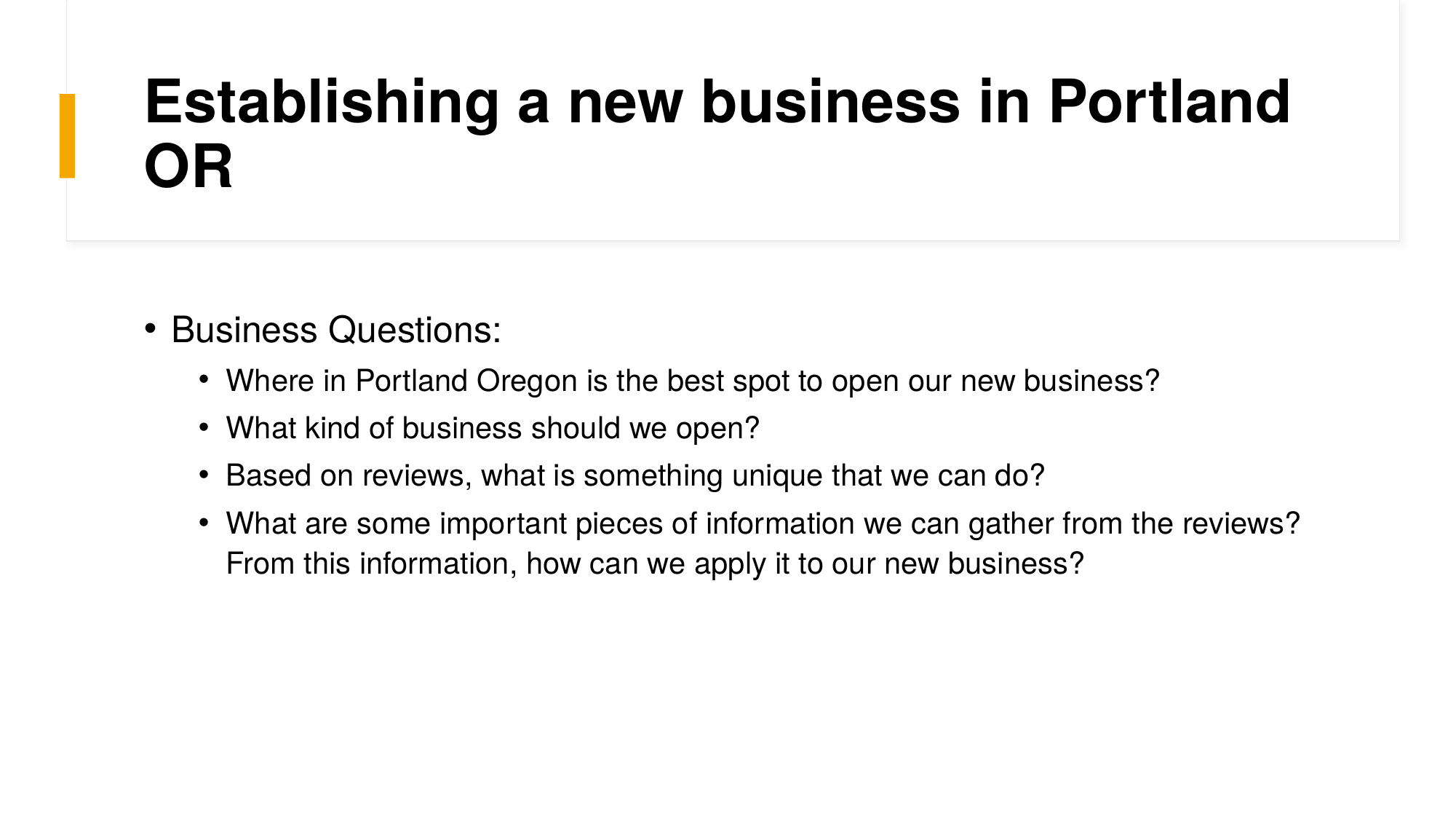

# Establishing a new business in Portland OR
Business Questions:
Where in Portland Oregon is the best spot to open our new business?
What kind of business should we open?
Based on reviews, what is something unique that we can do?
What are some important pieces of information we can gather from the reviews? From this information, how can we apply it to our new business?